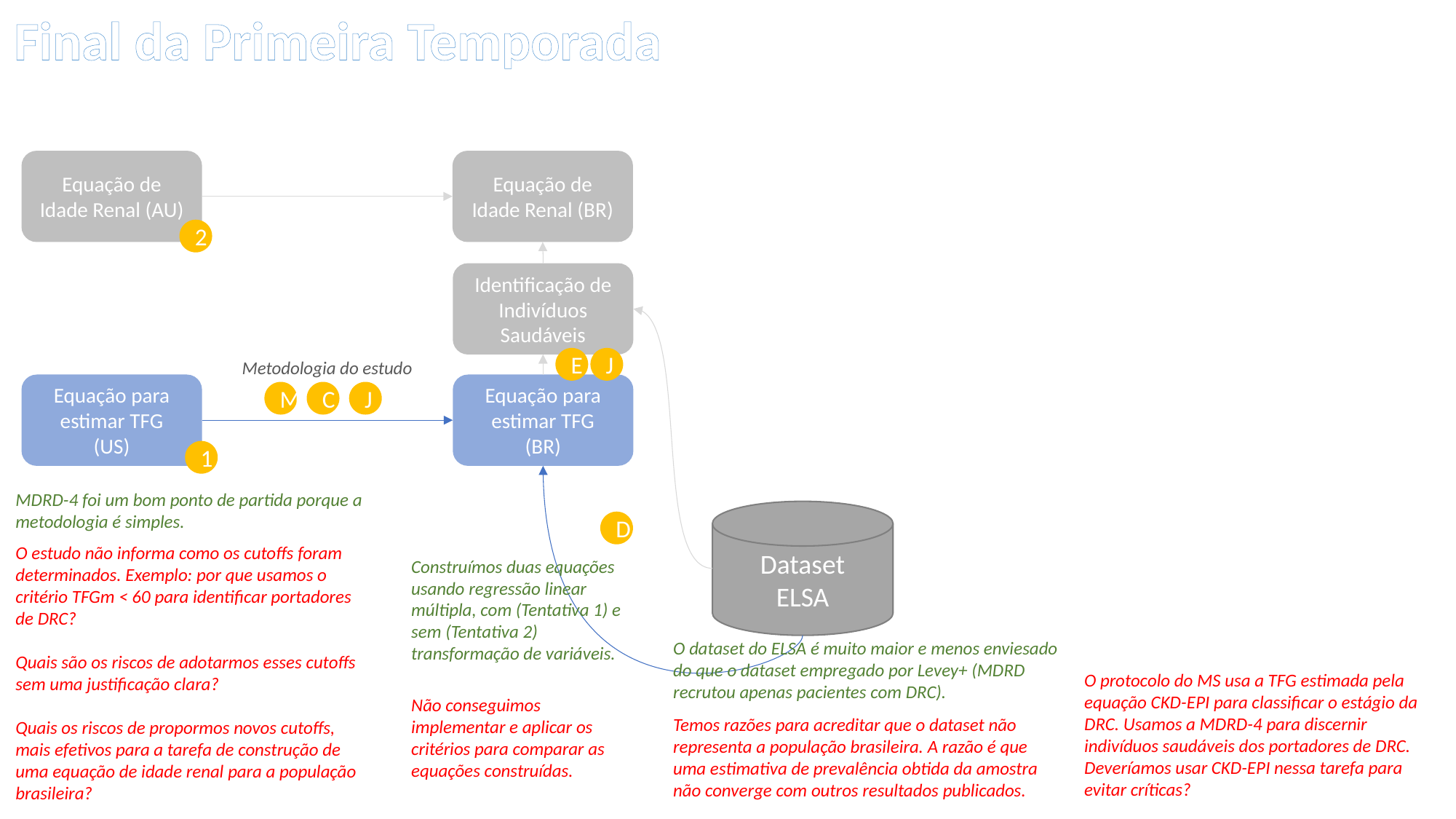

Final da Primeira Temporada
Equação de Idade Renal (AU)
Equação de Idade Renal (BR)
2
Identificação de Indivíduos Saudáveis
E
J
Metodologia do estudo
Equação para estimar TFG
(US)
Equação para estimar TFG
(BR)
M
C
J
1
MDRD-4 foi um bom ponto de partida porque a metodologia é simples.
Dataset
ELSA
D
O estudo não informa como os cutoffs foram determinados. Exemplo: por que usamos o critério TFGm < 60 para identificar portadores de DRC?

Quais são os riscos de adotarmos esses cutoffs sem uma justificação clara?

Quais os riscos de propormos novos cutoffs, mais efetivos para a tarefa de construção de uma equação de idade renal para a população brasileira?
Construímos duas equações usando regressão linear múltipla, com (Tentativa 1) e sem (Tentativa 2) transformação de variáveis.
O dataset do ELSA é muito maior e menos enviesado do que o dataset empregado por Levey+ (MDRD recrutou apenas pacientes com DRC).
O protocolo do MS usa a TFG estimada pela equação CKD-EPI para classificar o estágio da DRC. Usamos a MDRD-4 para discernir indivíduos saudáveis dos portadores de DRC. Deveríamos usar CKD-EPI nessa tarefa para evitar críticas?
Não conseguimos implementar e aplicar os critérios para comparar as equações construídas.
Temos razões para acreditar que o dataset não representa a população brasileira. A razão é que uma estimativa de prevalência obtida da amostra não converge com outros resultados publicados.